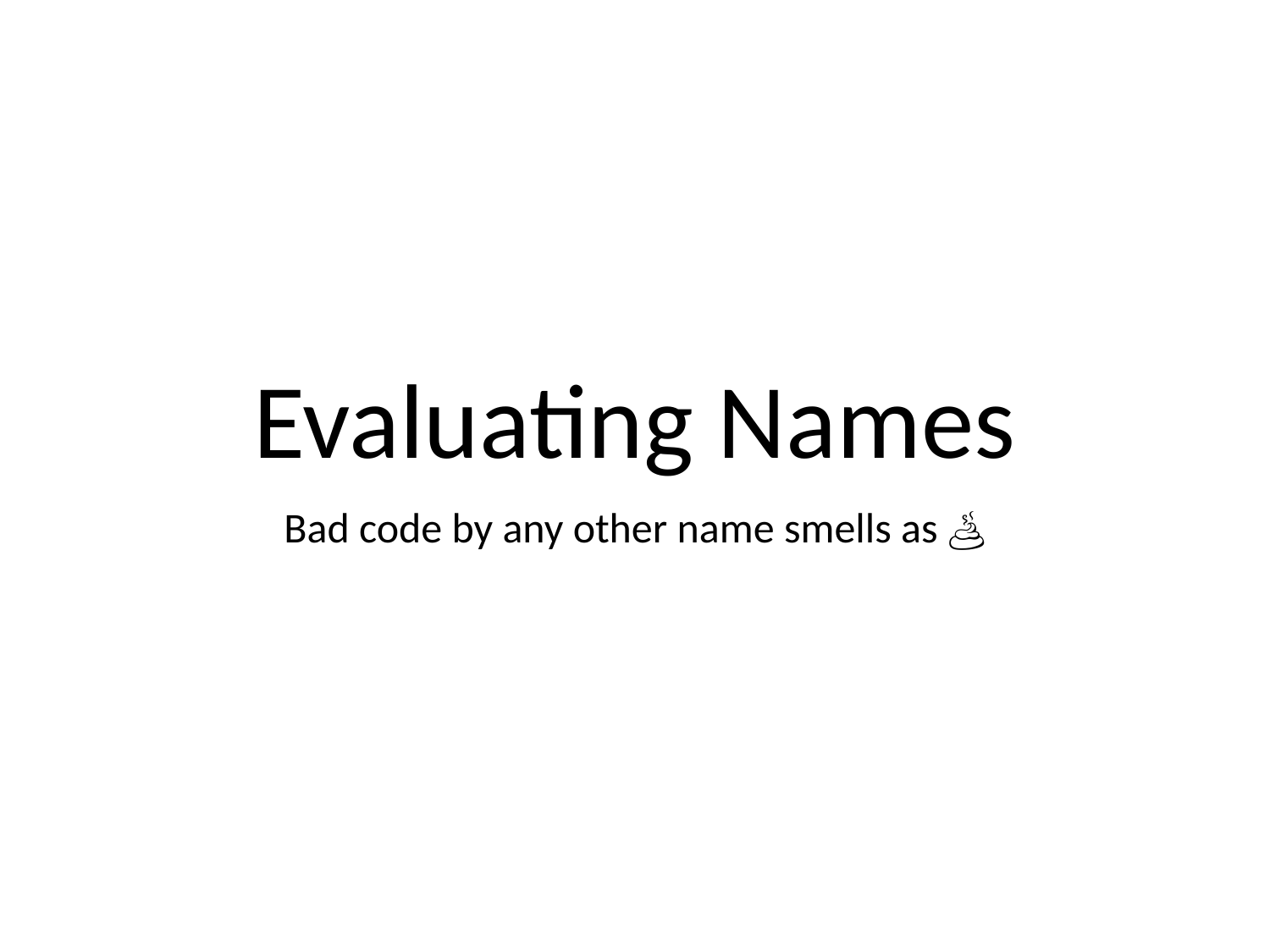

# Evaluating Names
Bad code by any other name smells as 💩